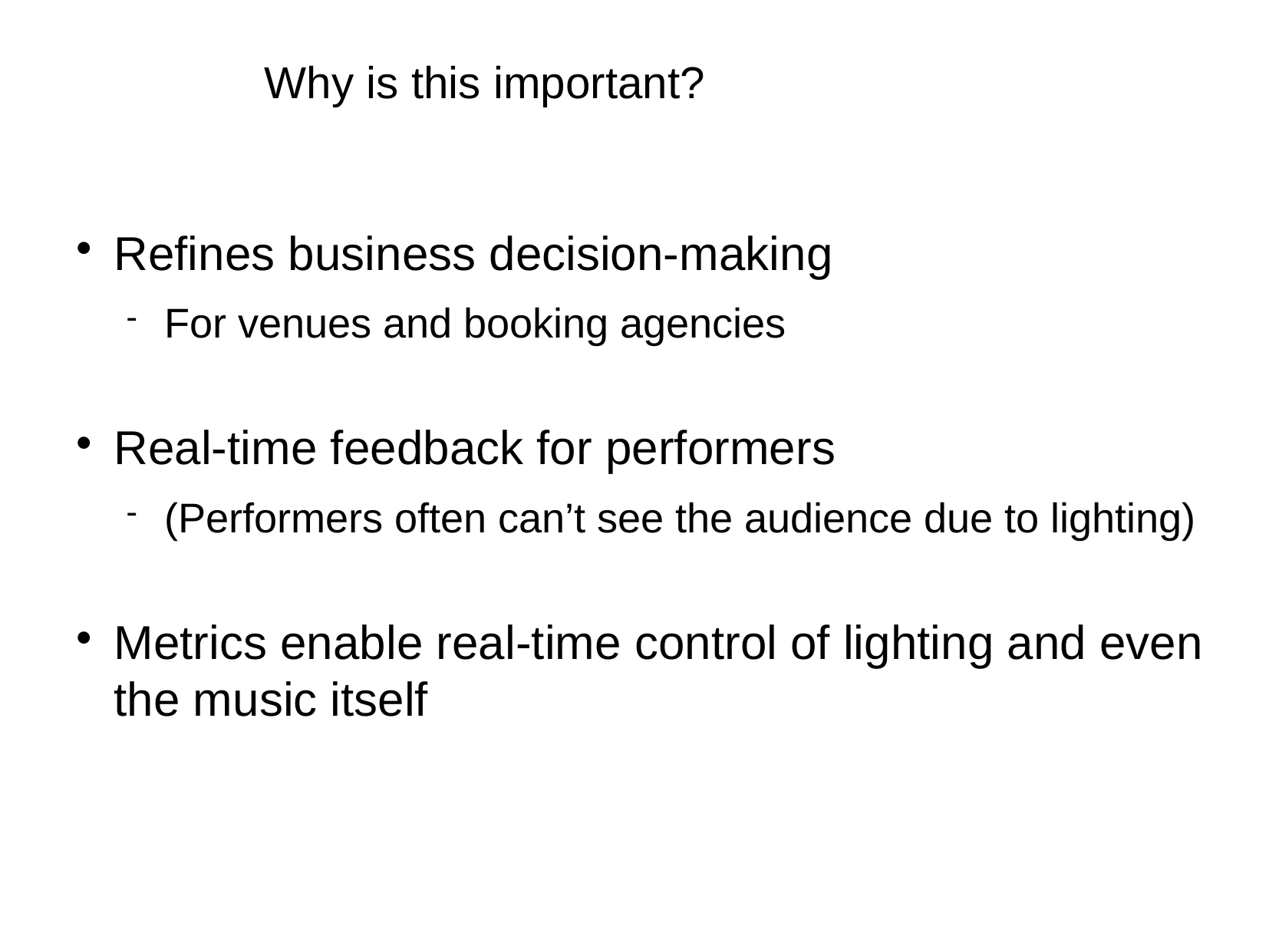

Why is this important?
Refines business decision-making
For venues and booking agencies

Real-time feedback for performers
(Performers often can’t see the audience due to lighting)

Metrics enable real-time control of lighting and even the music itself